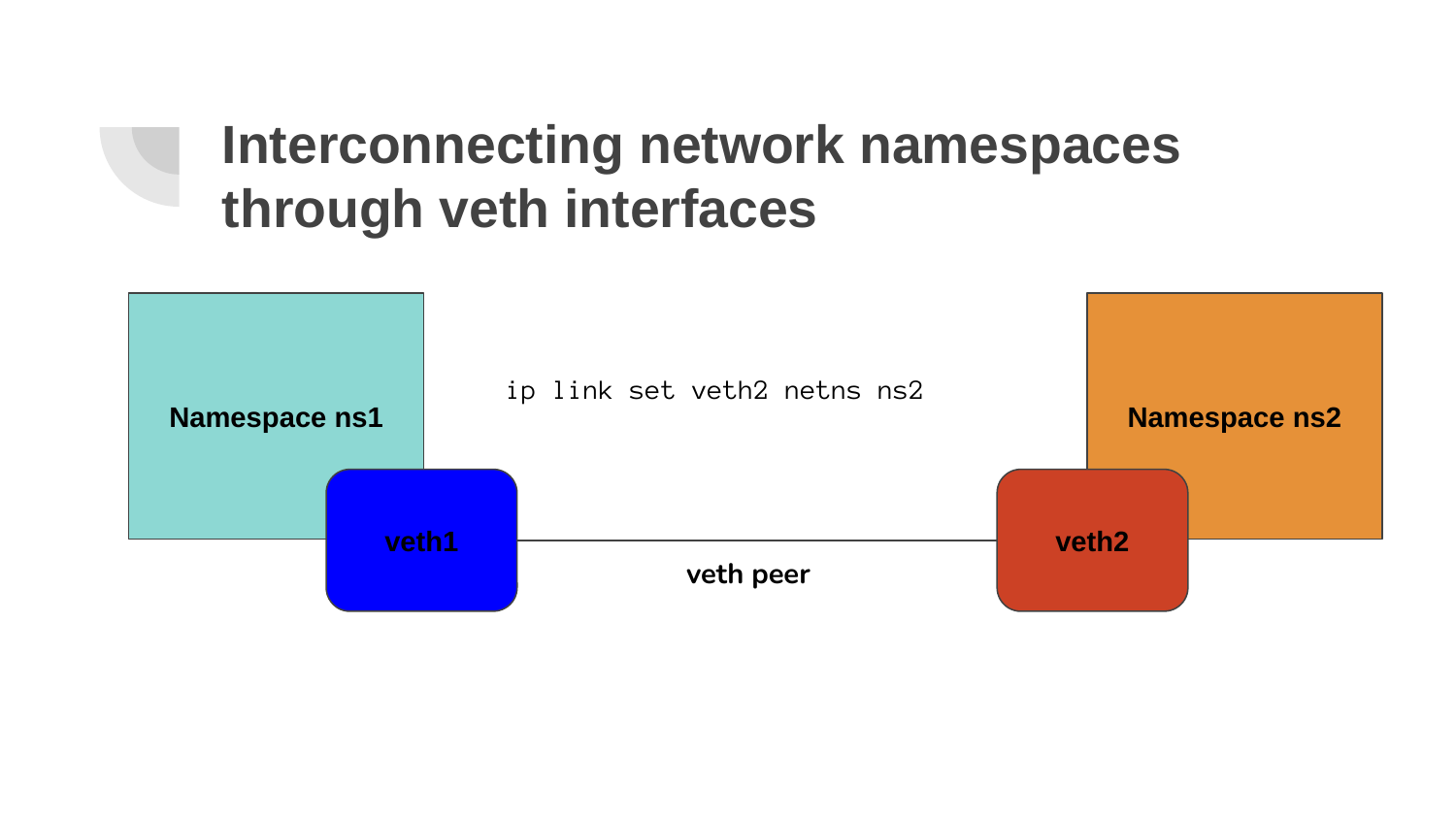

# Interconnecting network namespaces through veth interfaces
Namespace ns1
Namespace ns2
ip link set veth2 netns ns2
veth1
veth2
veth peer